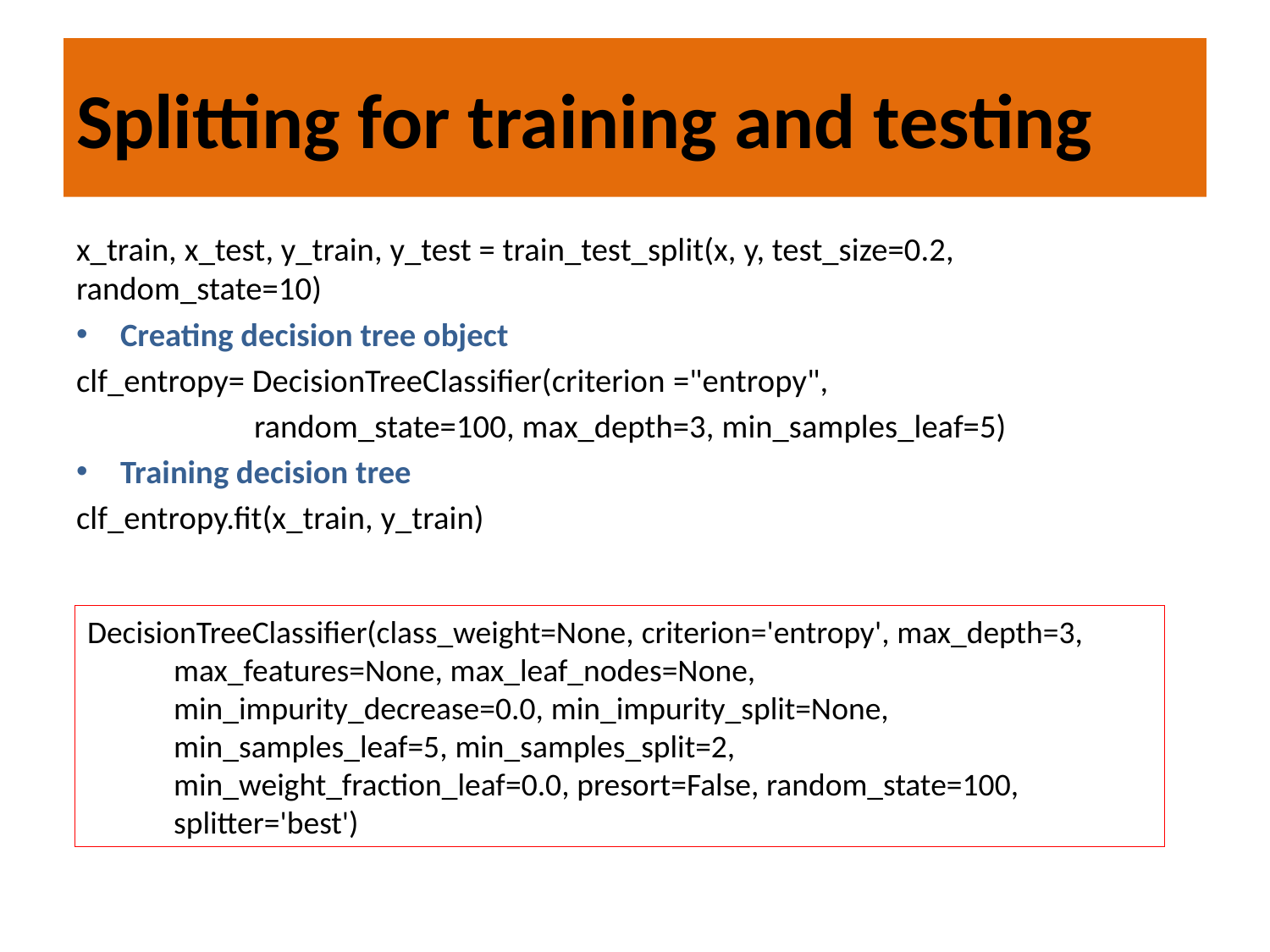

# Splitting for training and testing
x_train, x_test, y_train, y_test = train_test_split(x, y, test_size=0.2, random_state=10)
Creating decision tree object
clf_entropy= DecisionTreeClassifier(criterion ="entropy",
                        random_state=100, max_depth=3, min_samples_leaf=5)
Training decision tree
clf_entropy.fit(x_train, y_train)
DecisionTreeClassifier(class_weight=None, criterion='entropy', max_depth=3,
            max_features=None, max_leaf_nodes=None,
            min_impurity_decrease=0.0, min_impurity_split=None,
            min_samples_leaf=5, min_samples_split=2,
            min_weight_fraction_leaf=0.0, presort=False, random_state=100,
            splitter='best')